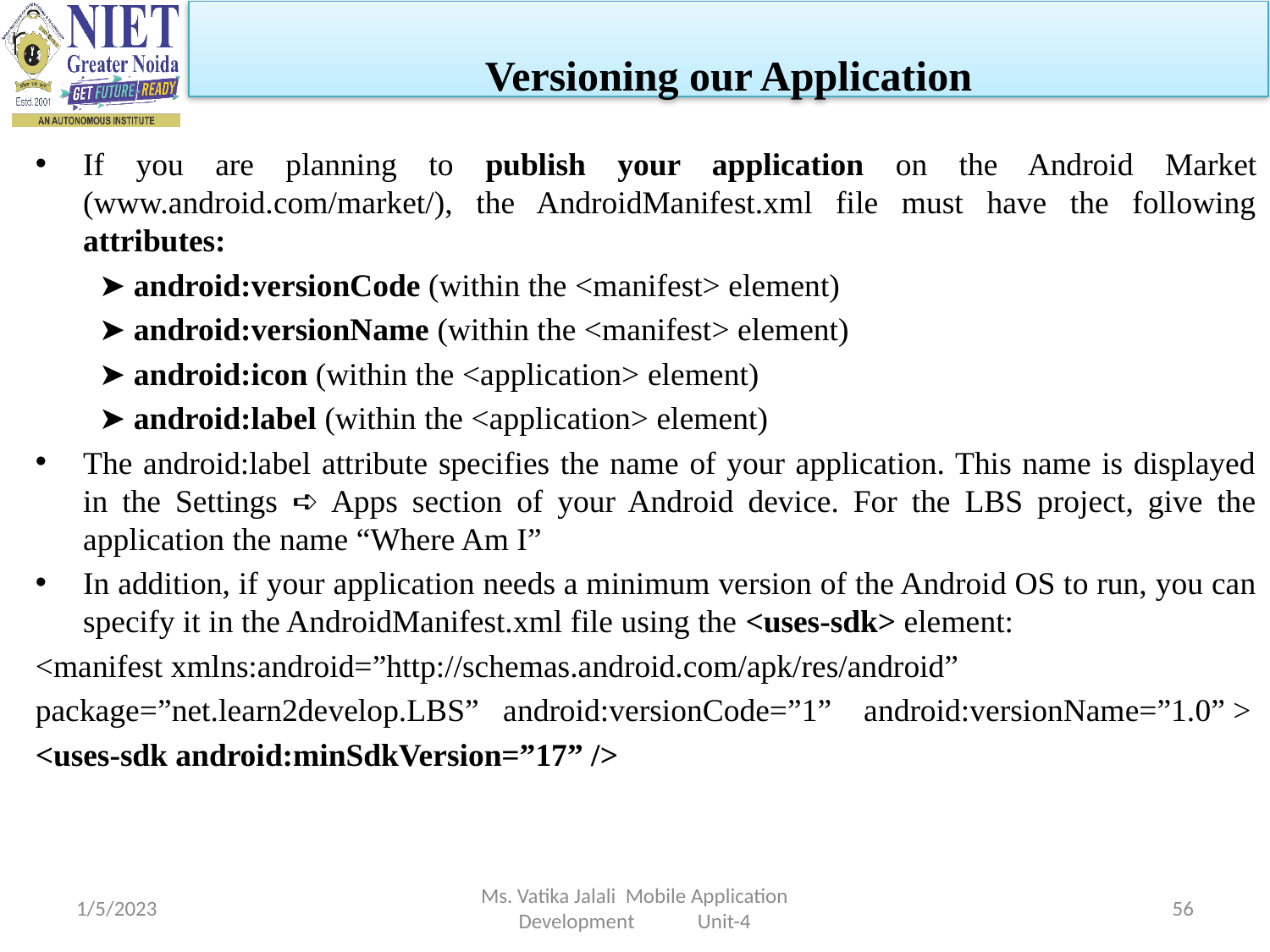

Versioning our Application
If you are planning to publish your application on the Android Market (www.android.com/market/), the AndroidManifest.xml file must have the following attributes:
➤ android:versionCode (within the <manifest> element)
➤ android:versionName (within the <manifest> element)
➤ android:icon (within the <application> element)
➤ android:label (within the <application> element)
The android:label attribute specifies the name of your application. This name is displayed in the Settings ➪ Apps section of your Android device. For the LBS project, give the application the name “Where Am I”
In addition, if your application needs a minimum version of the Android OS to run, you can specify it in the AndroidManifest.xml file using the <uses-sdk> element:
<manifest xmlns:android=”http://schemas.android.com/apk/res/android”
package=”net.learn2develop.LBS”   android:versionCode=”1”    android:versionName=”1.0” >
<uses-sdk android:minSdkVersion=”17” />

1/5/2023
Ms. Vatika Jalali  Mobile Application Development             Unit-4
56